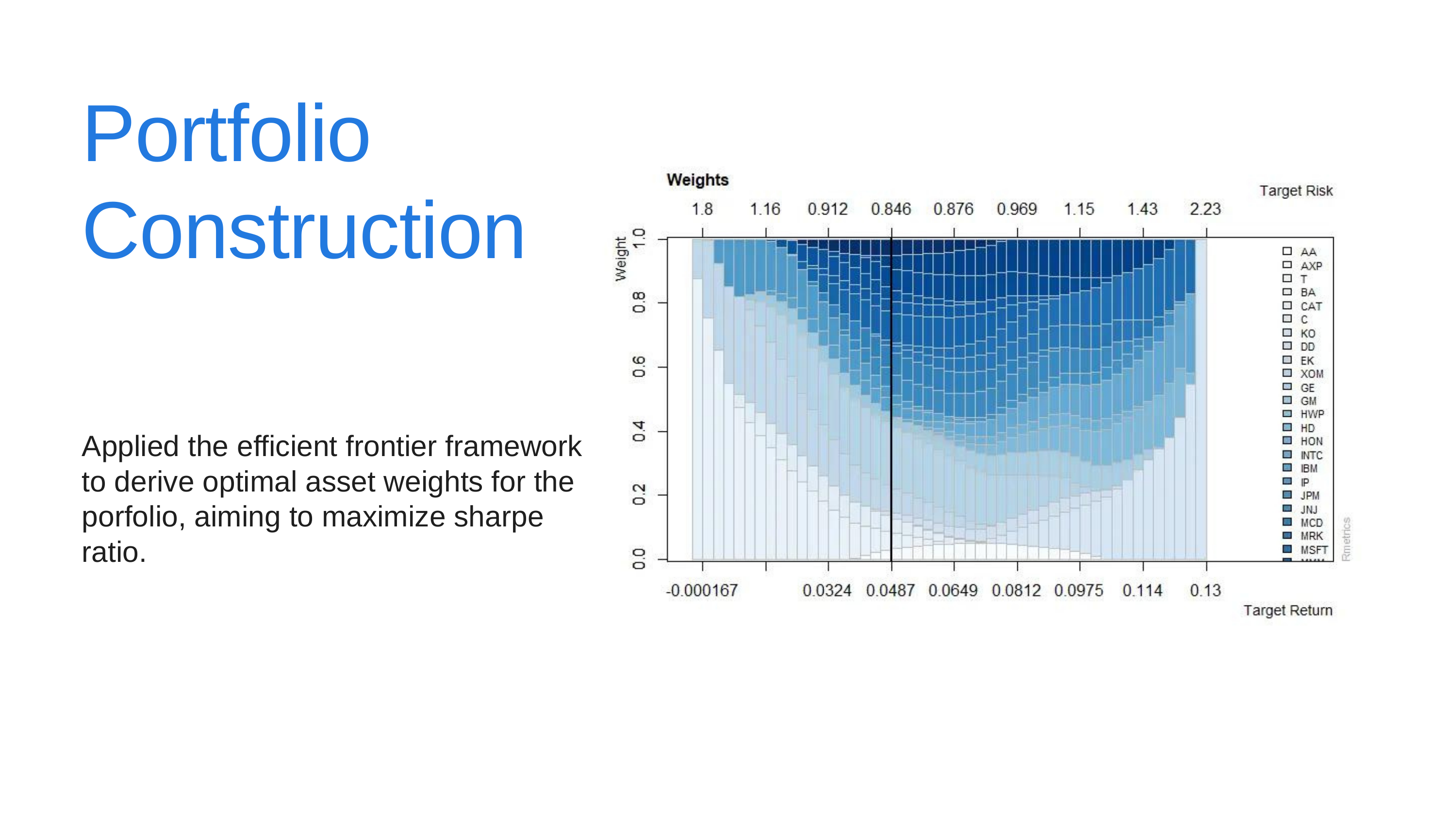

Portfolio Construction

Applied the efficient frontier framework to derive optimal asset weights for the porfolio, aiming to maximize sharpe ratio.